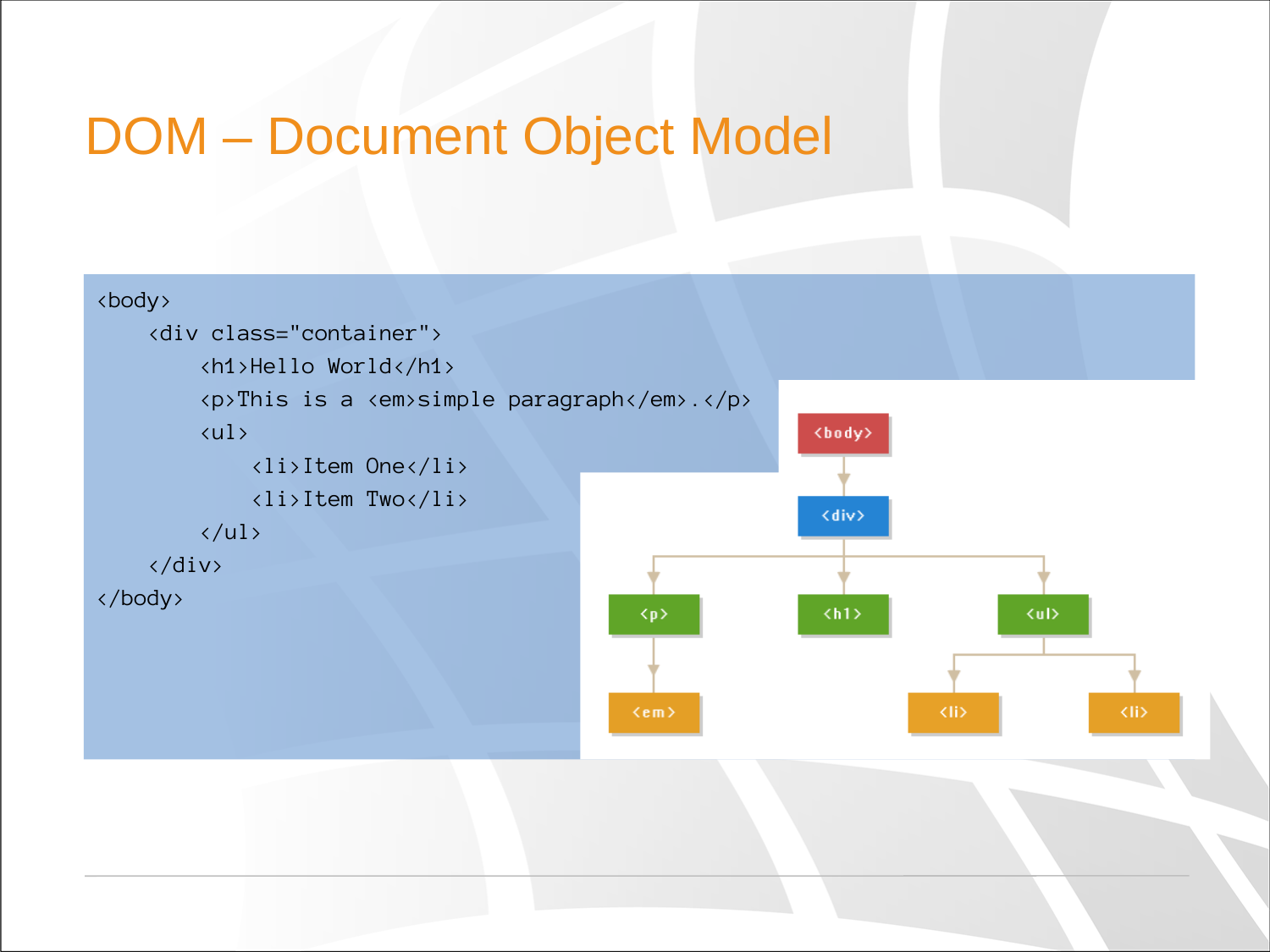

# DOM – Document Object Model
<body>
    <div class="container">
        <h1>Hello World</h1>
        <p>This is a <em>simple paragraph</em>.</p>
        <ul>
            <li>Item One</li>
            <li>Item Two</li>
        </ul>
    </div>
</body>